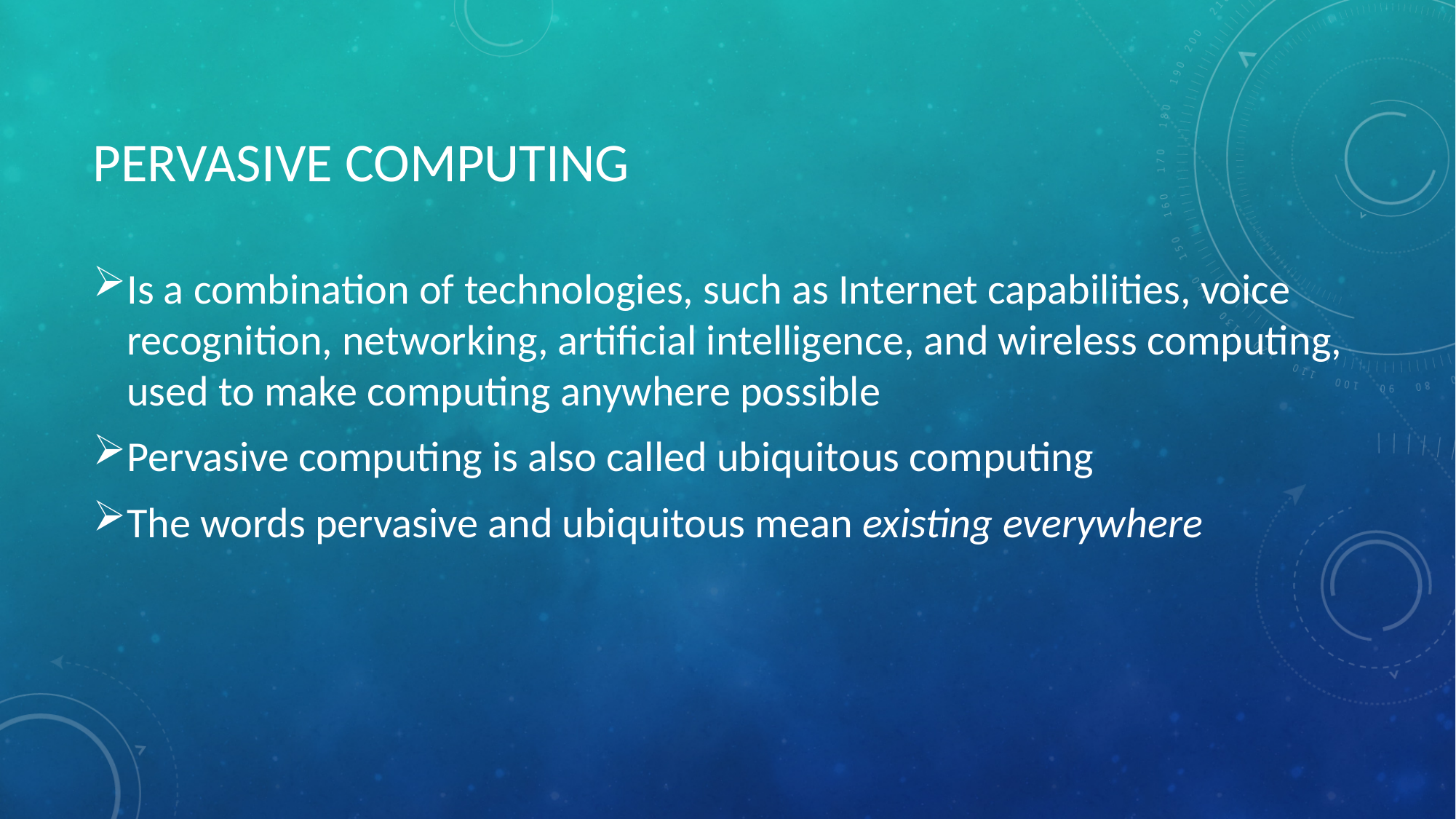

# Pervasive Computing
Is a combination of technologies, such as Internet capabilities, voice recognition, networking, artificial intelligence, and wireless computing, used to make computing anywhere possible
Pervasive computing is also called ubiquitous computing
The words pervasive and ubiquitous mean existing everywhere